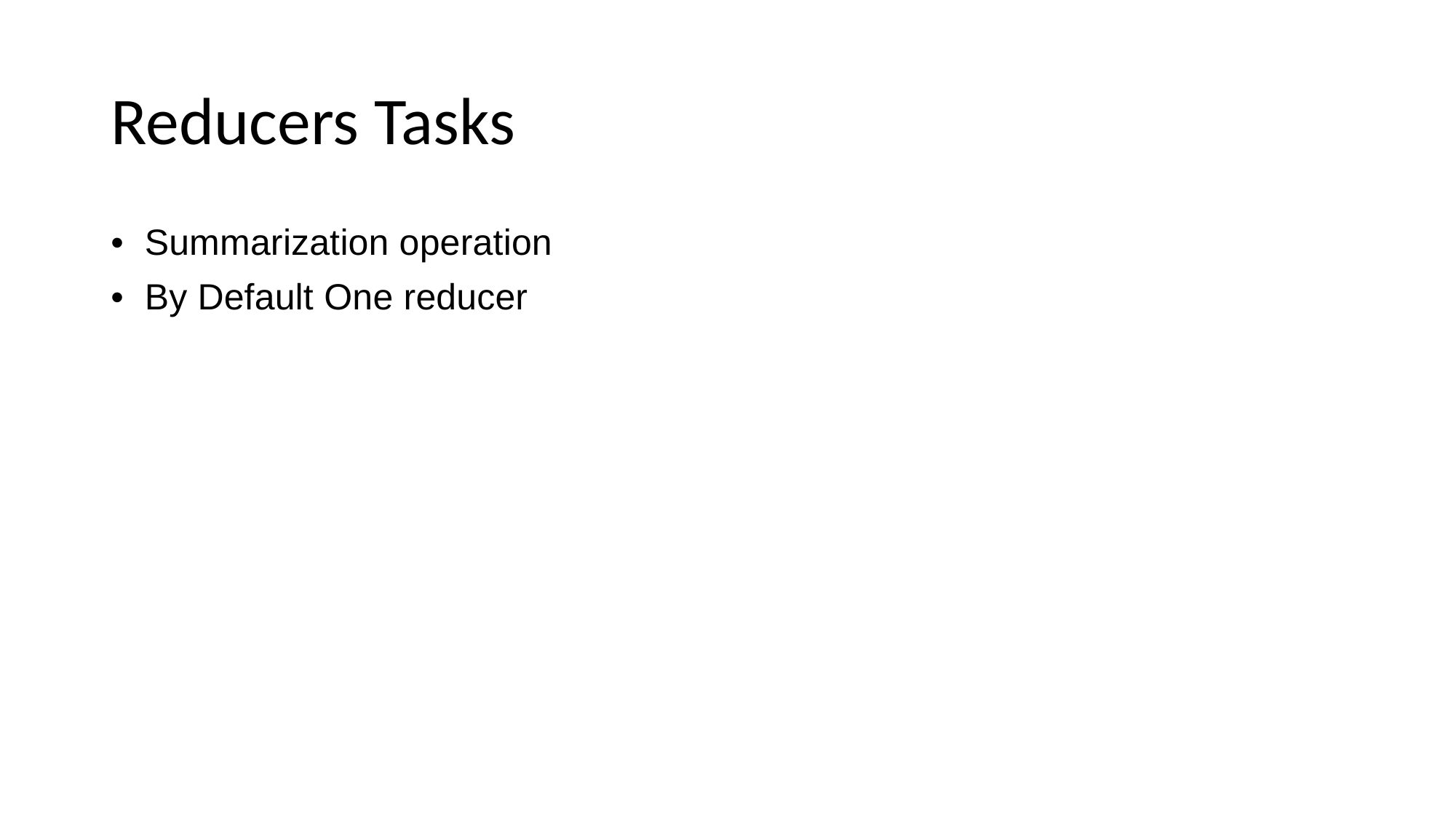

# Reducers Tasks
•  Summarization operation
•  By Default One reducer